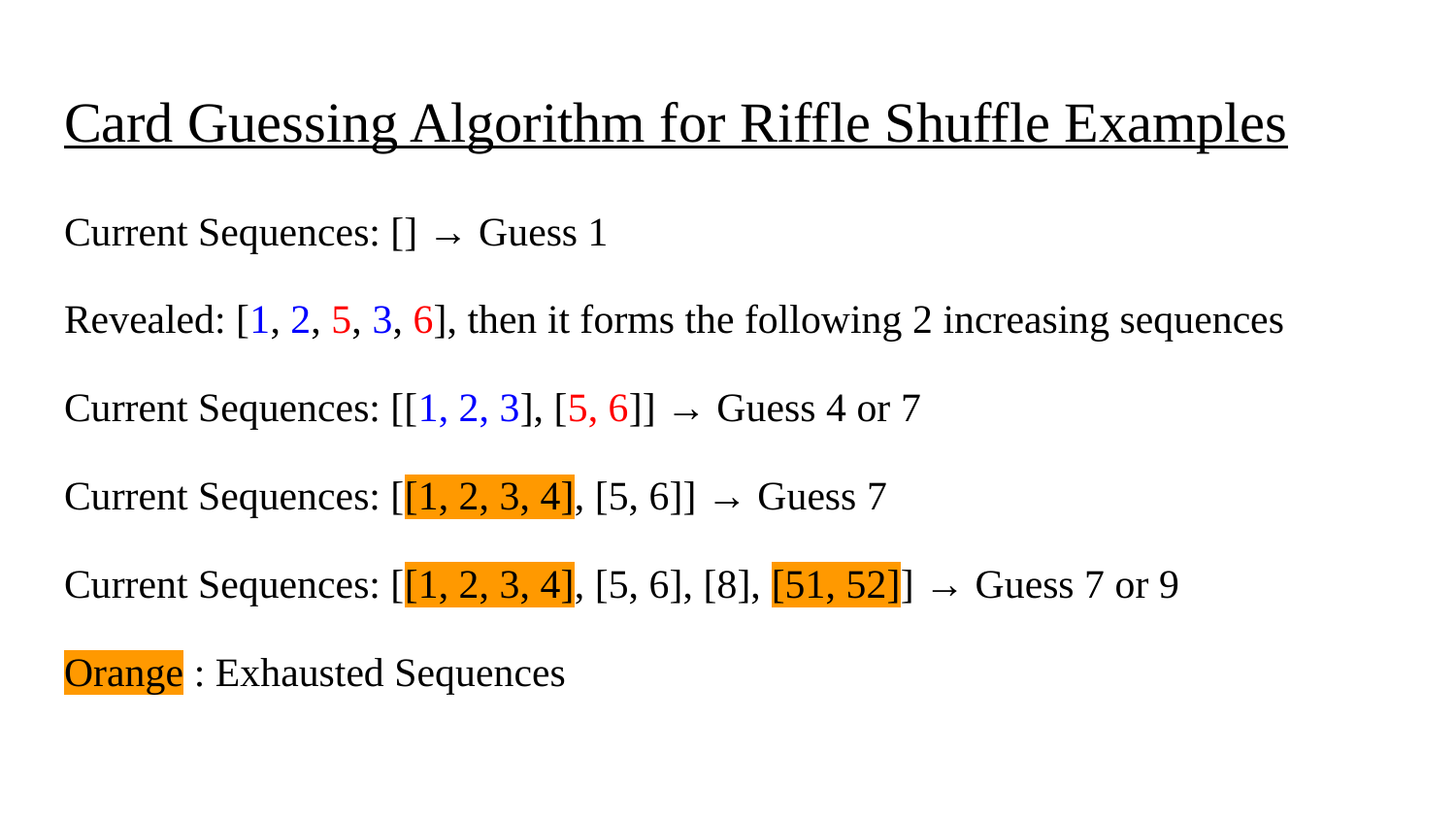

# Card Guessing Algorithm for Riffle Shuffle Examples
Current Sequences: [] → Guess 1
Revealed: [1, 2, 5, 3, 6], then it forms the following 2 increasing sequences
Current Sequences: [[1, 2, 3], [5, 6]] → Guess 4 or 7
Current Sequences: [[1, 2, 3, 4], [5, 6]] → Guess 7
Current Sequences: [[1, 2, 3, 4], [5, 6], [8], [51, 52]] → Guess 7 or 9
Orange : Exhausted Sequences